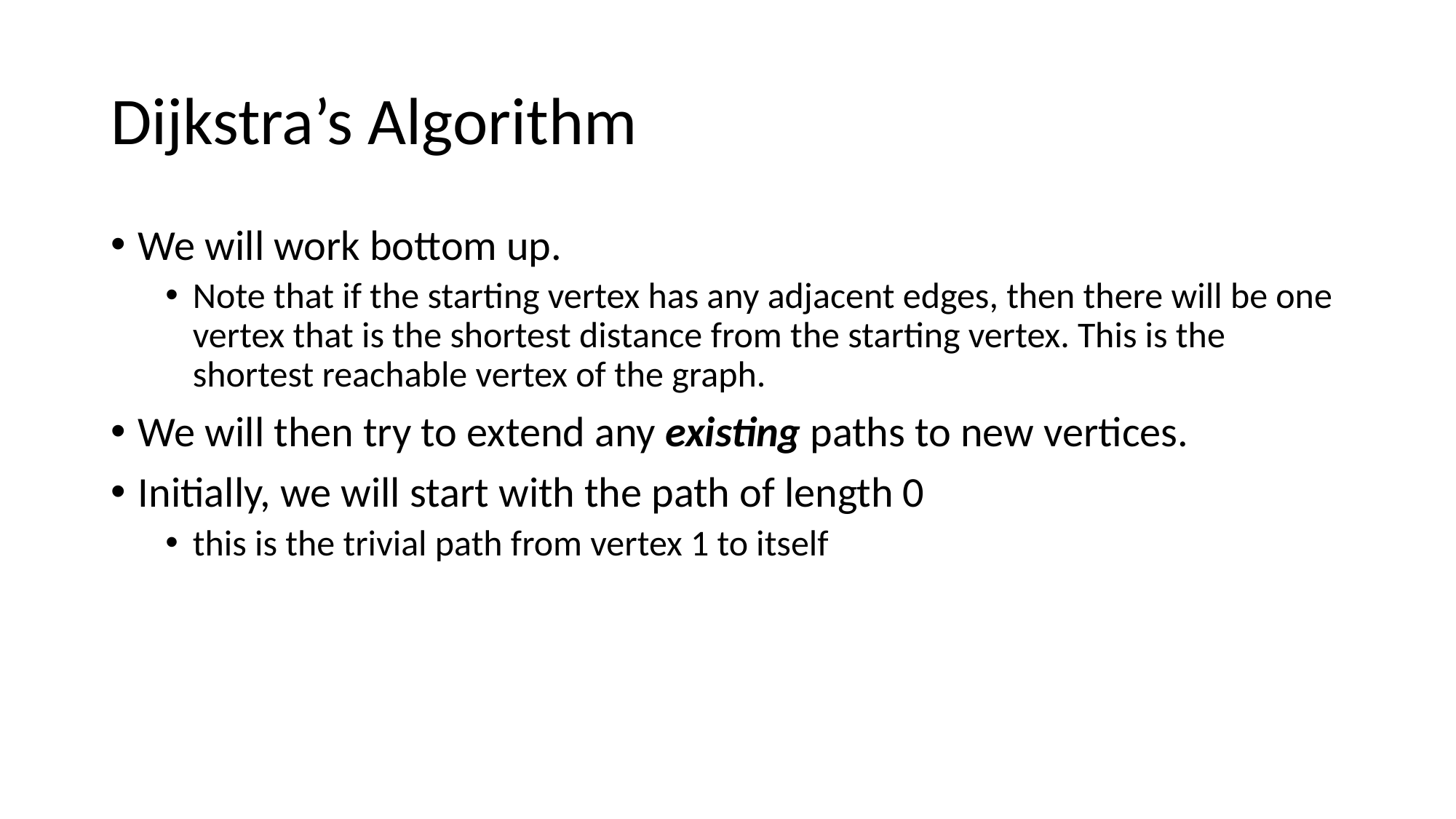

# Dijkstra’s Algorithm
We will work bottom up.
Note that if the starting vertex has any adjacent edges, then there will be one vertex that is the shortest distance from the starting vertex. This is the shortest reachable vertex of the graph.
We will then try to extend any existing paths to new vertices.
Initially, we will start with the path of length 0
this is the trivial path from vertex 1 to itself